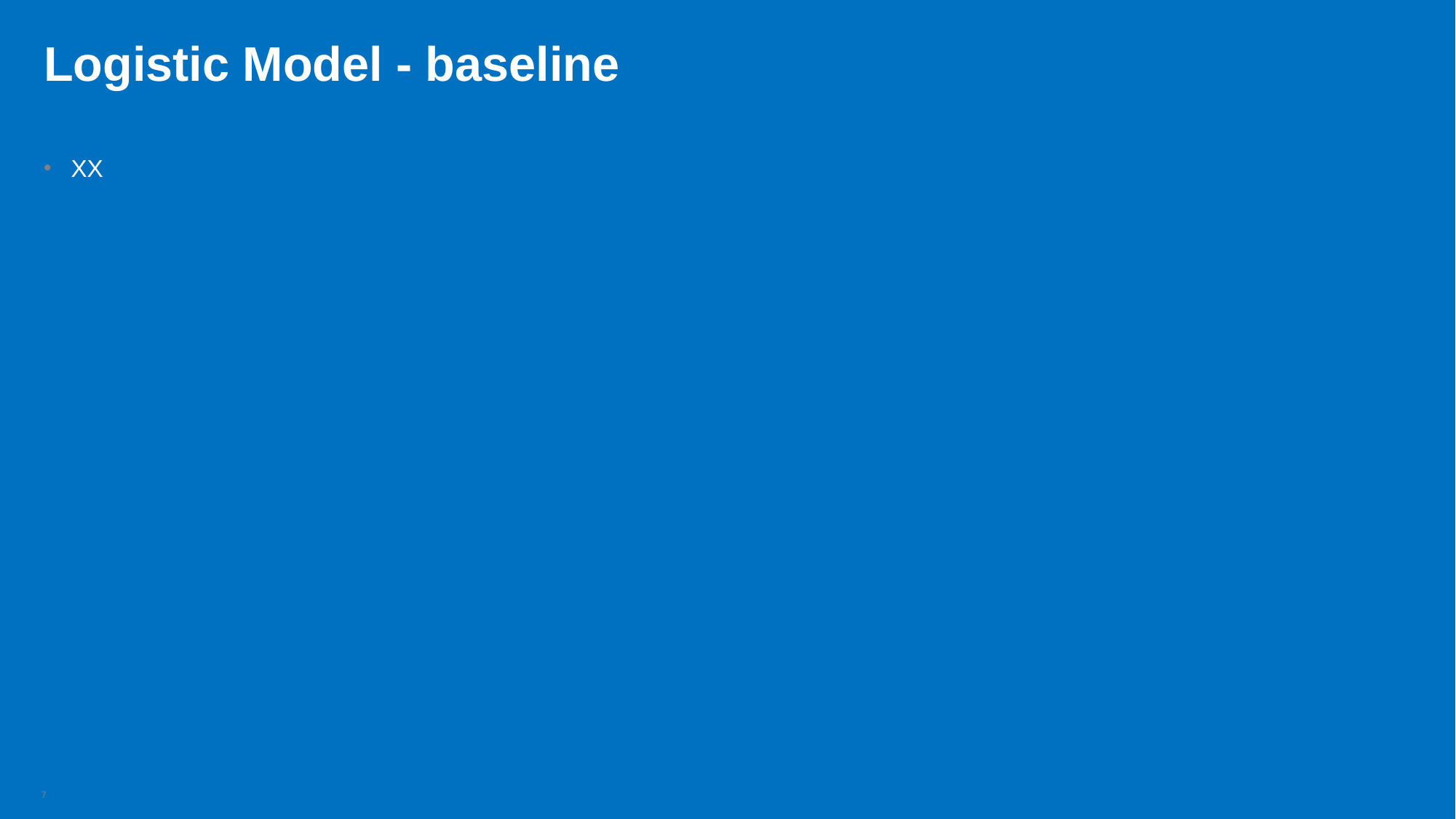

# Logistic Model - baseline
XX
7